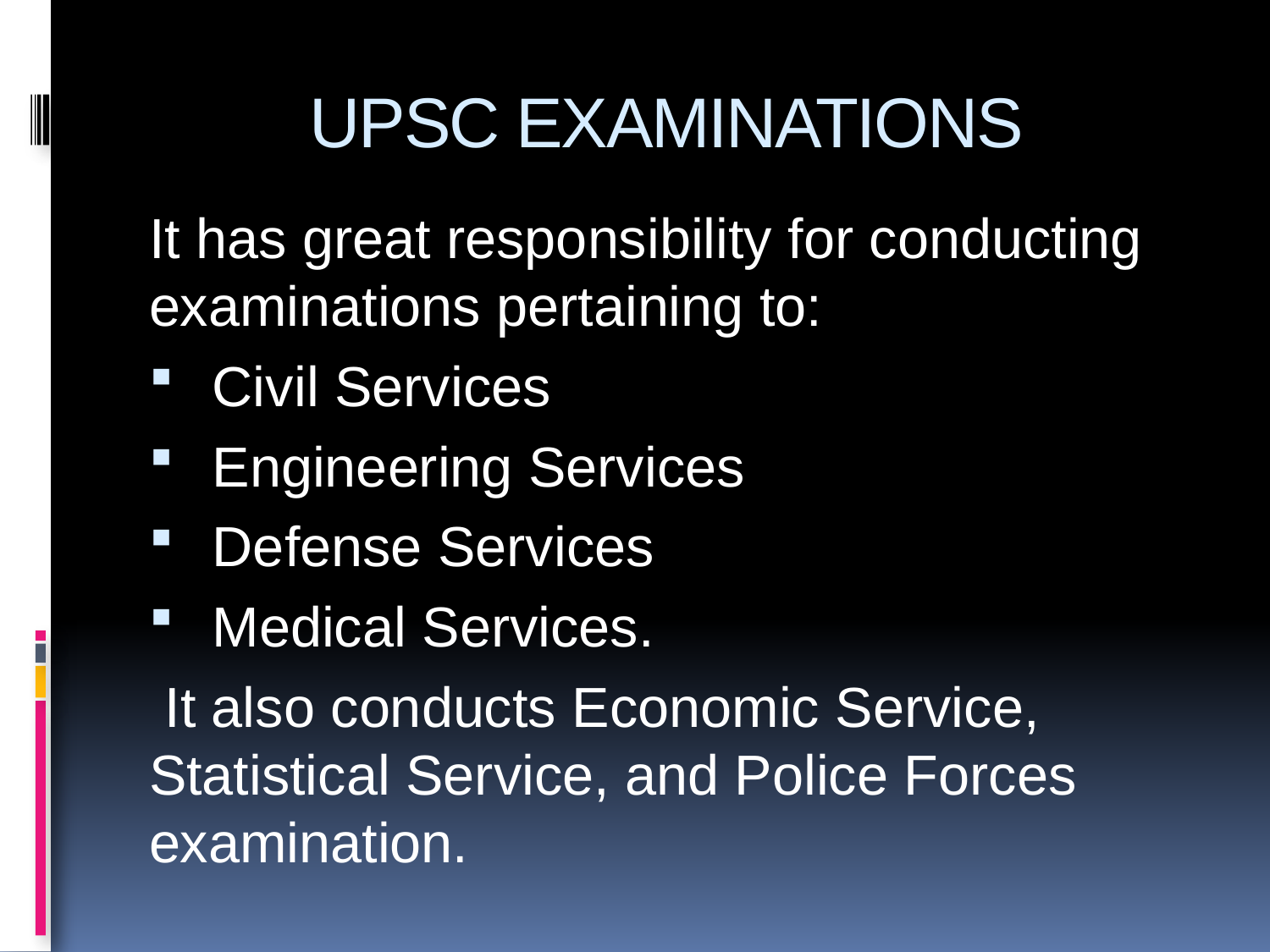

# UPSC EXAMINATIONS
It has great responsibility for conducting examinations pertaining to:
 Civil Services
 Engineering Services
 Defense Services
 Medical Services.
 It also conducts Economic Service, Statistical Service, and Police Forces examination.